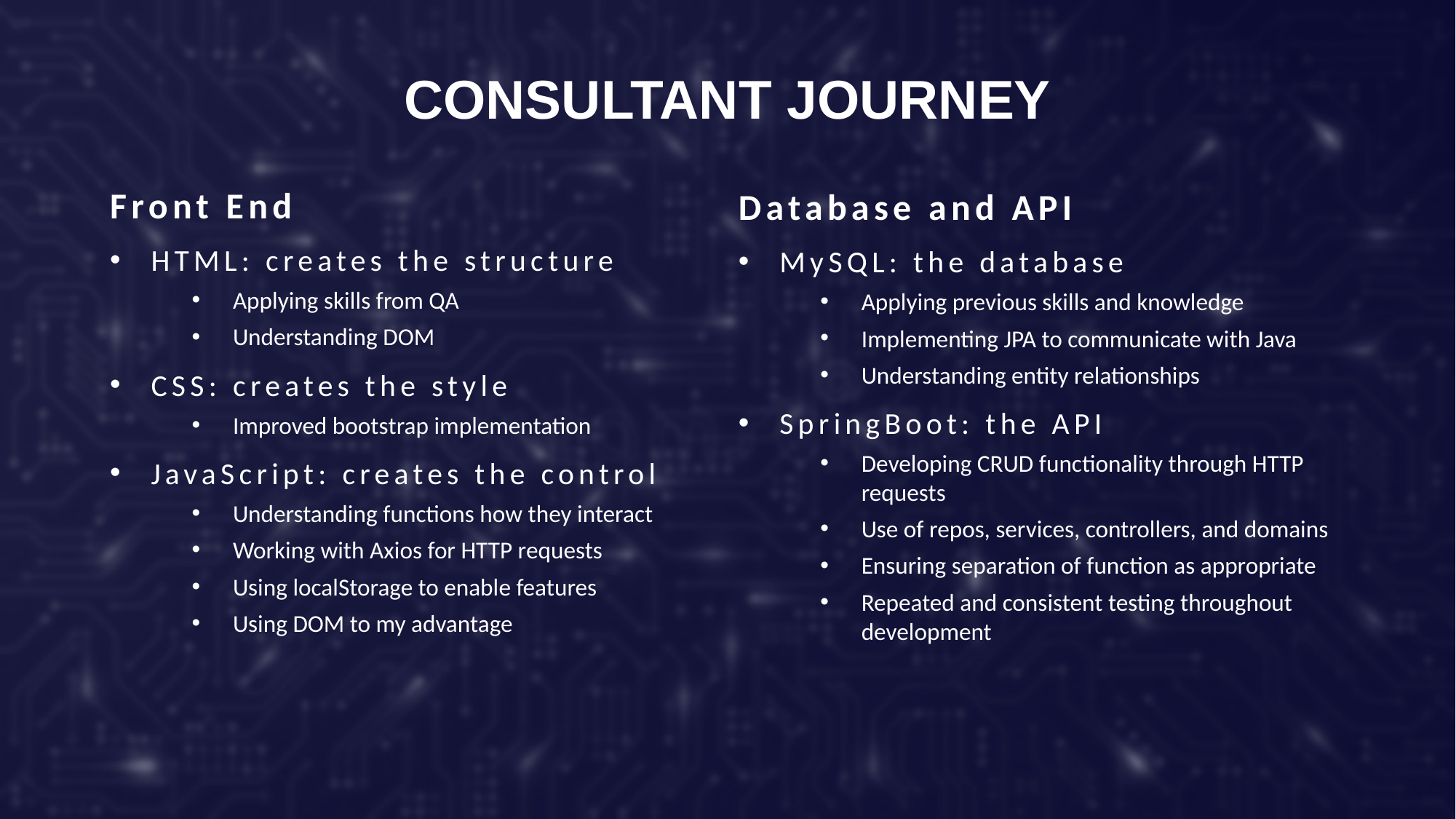

# Consultant Journey
Front End
HTML: creates the structure
Applying skills from QA
Understanding DOM
CSS: creates the style
Improved bootstrap implementation
JavaScript: creates the control
Understanding functions how they interact
Working with Axios for HTTP requests
Using localStorage to enable features
Using DOM to my advantage
Database and API
MySQL: the database
Applying previous skills and knowledge
Implementing JPA to communicate with Java
Understanding entity relationships
SpringBoot: the API
Developing CRUD functionality through HTTP requests
Use of repos, services, controllers, and domains
Ensuring separation of function as appropriate
Repeated and consistent testing throughout development